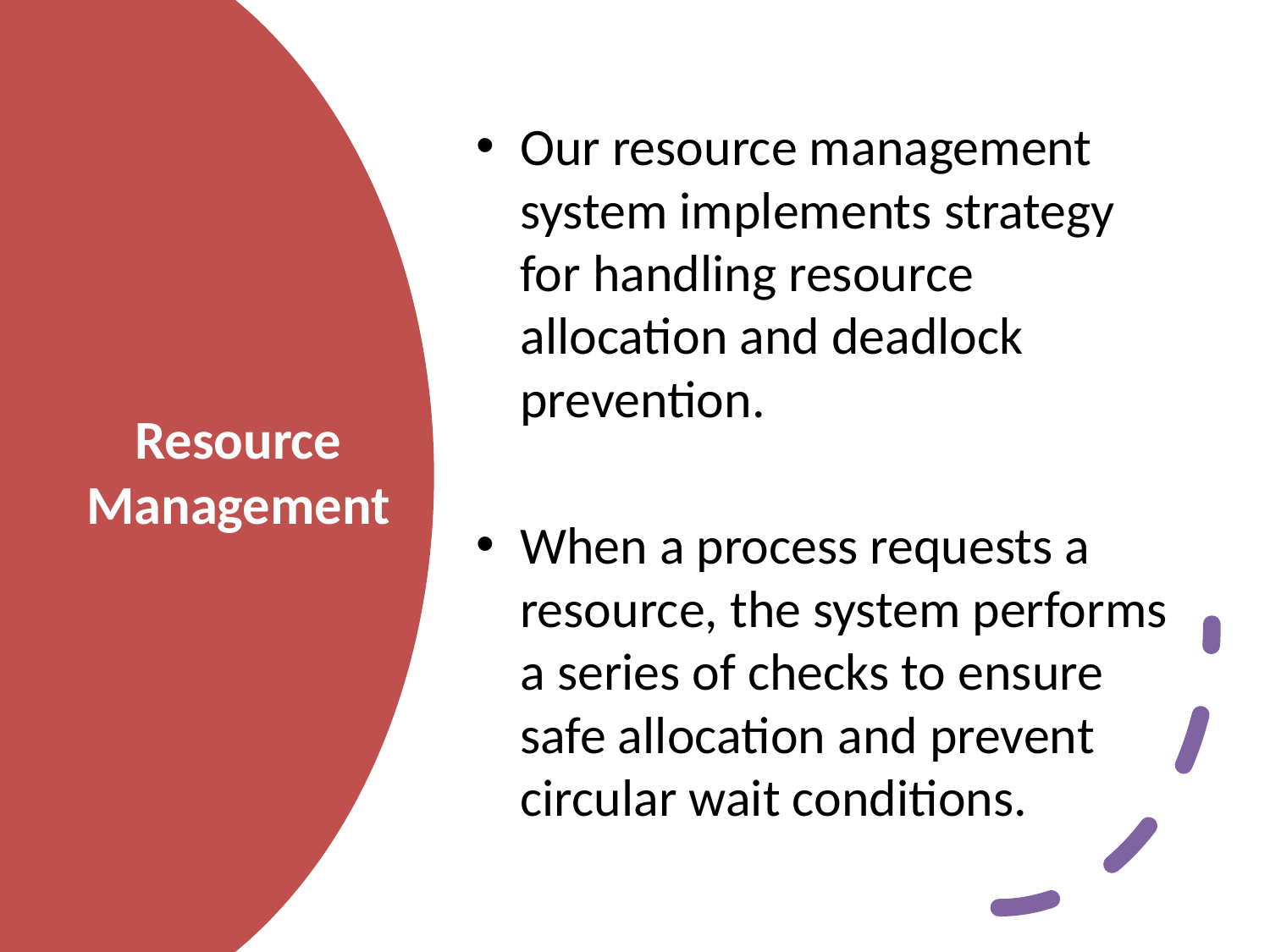

Our resource management system implements strategy for handling resource allocation and deadlock prevention.

When a process requests a resource, the system performs a series of checks to ensure safe allocation and prevent circular wait conditions.
# Resource Management